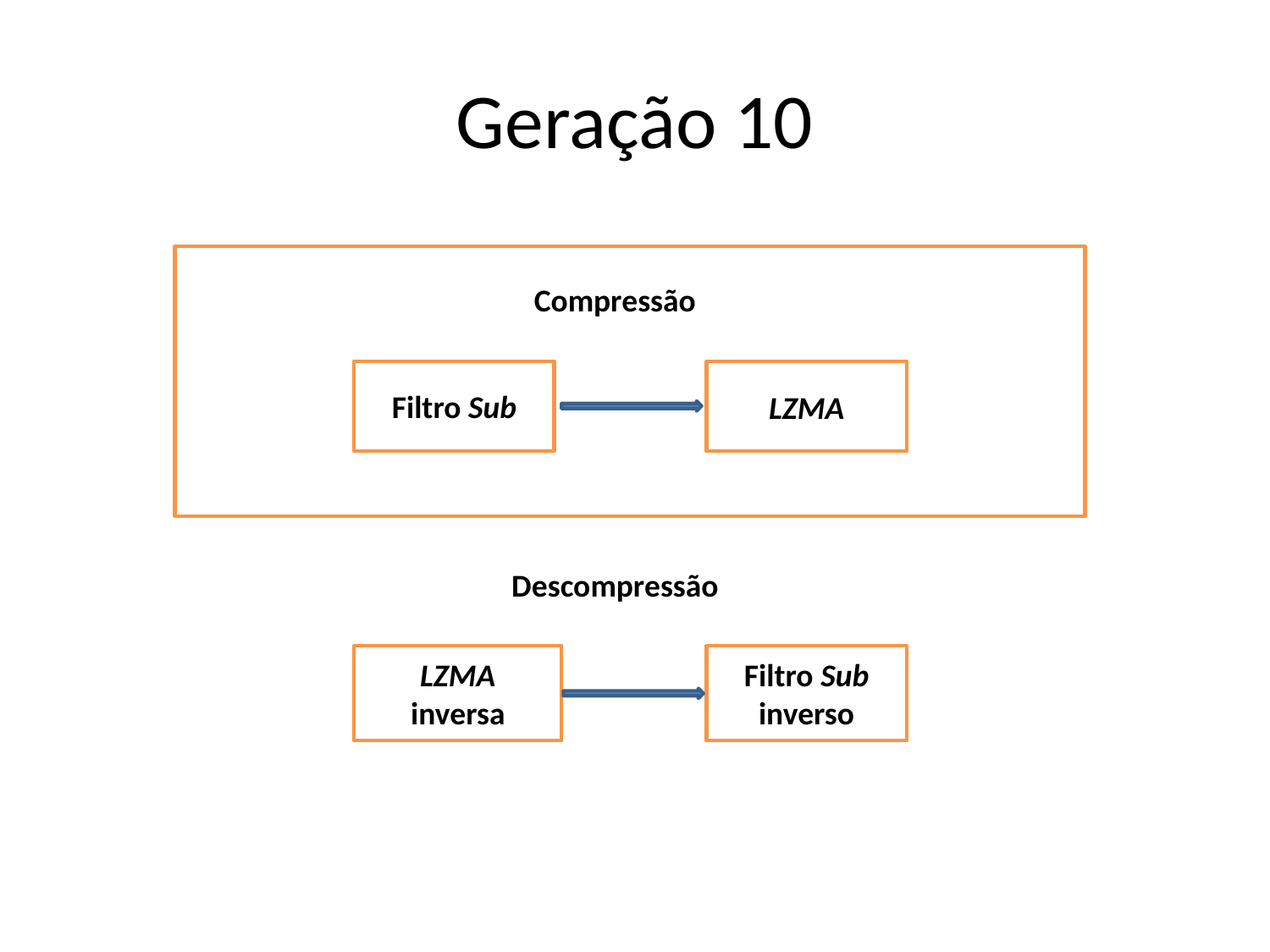

# Geração 10

Compressão
Filtro Sub
LZMA

Descompressão
LZMA
inversa
Filtro Sub
inverso